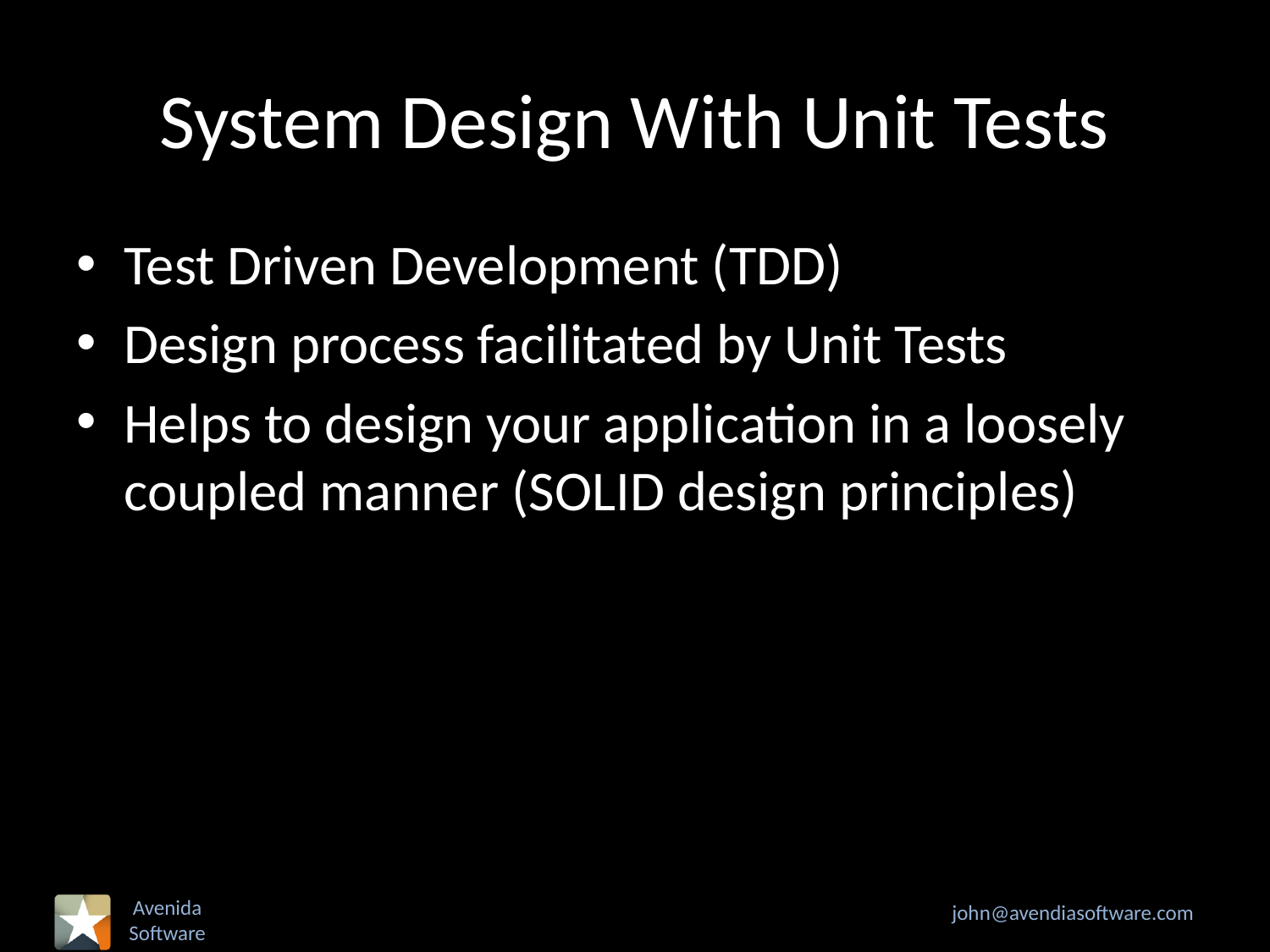

# System Design With Unit Tests
Test Driven Development (TDD)
Design process facilitated by Unit Tests
Helps to design your application in a loosely coupled manner (SOLID design principles)